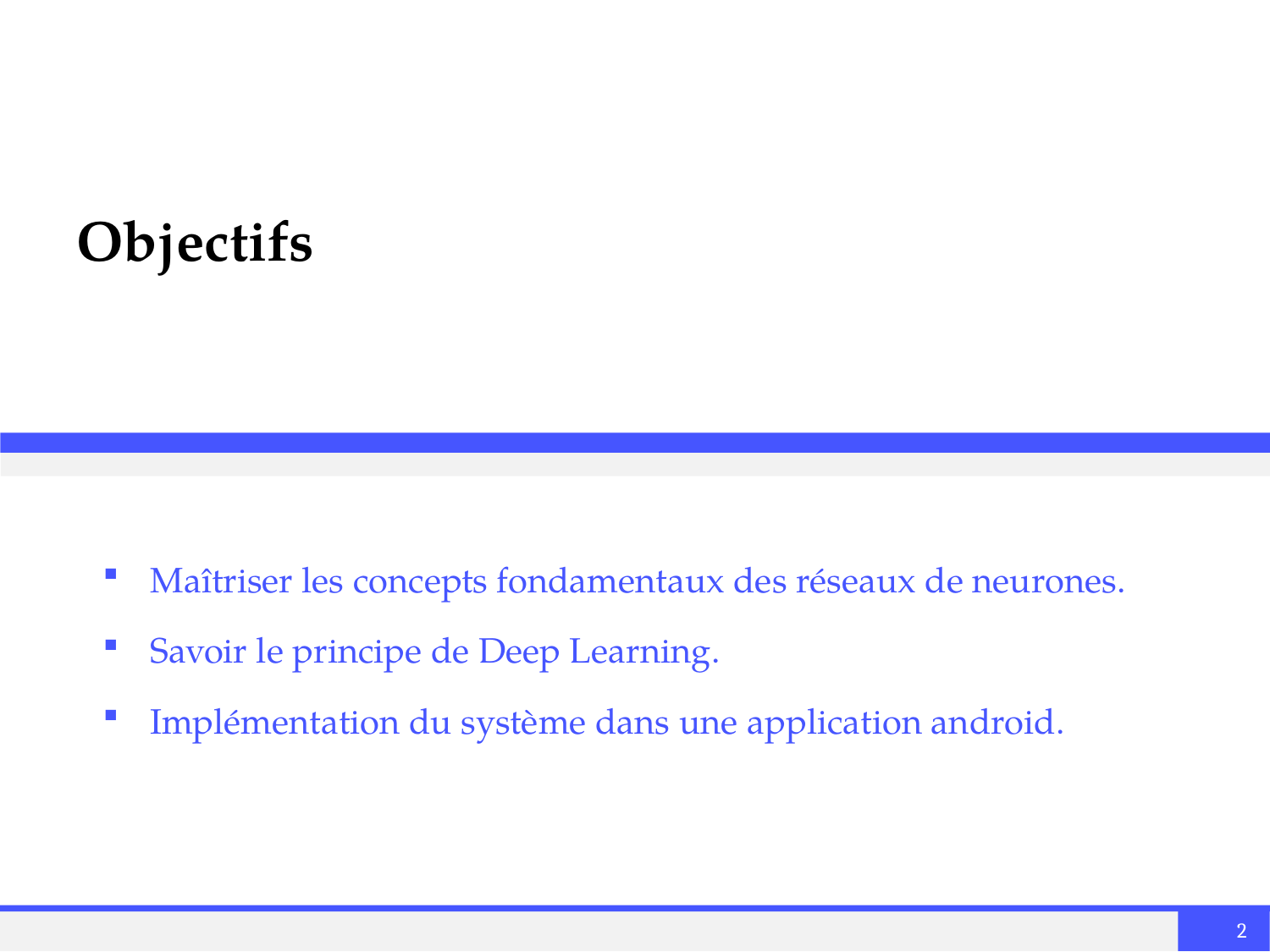

# Objectifs

Maîtriser les concepts fondamentaux des réseaux de neurones.
Savoir le principe de Deep Learning.
Implémentation du système dans une application android.

2